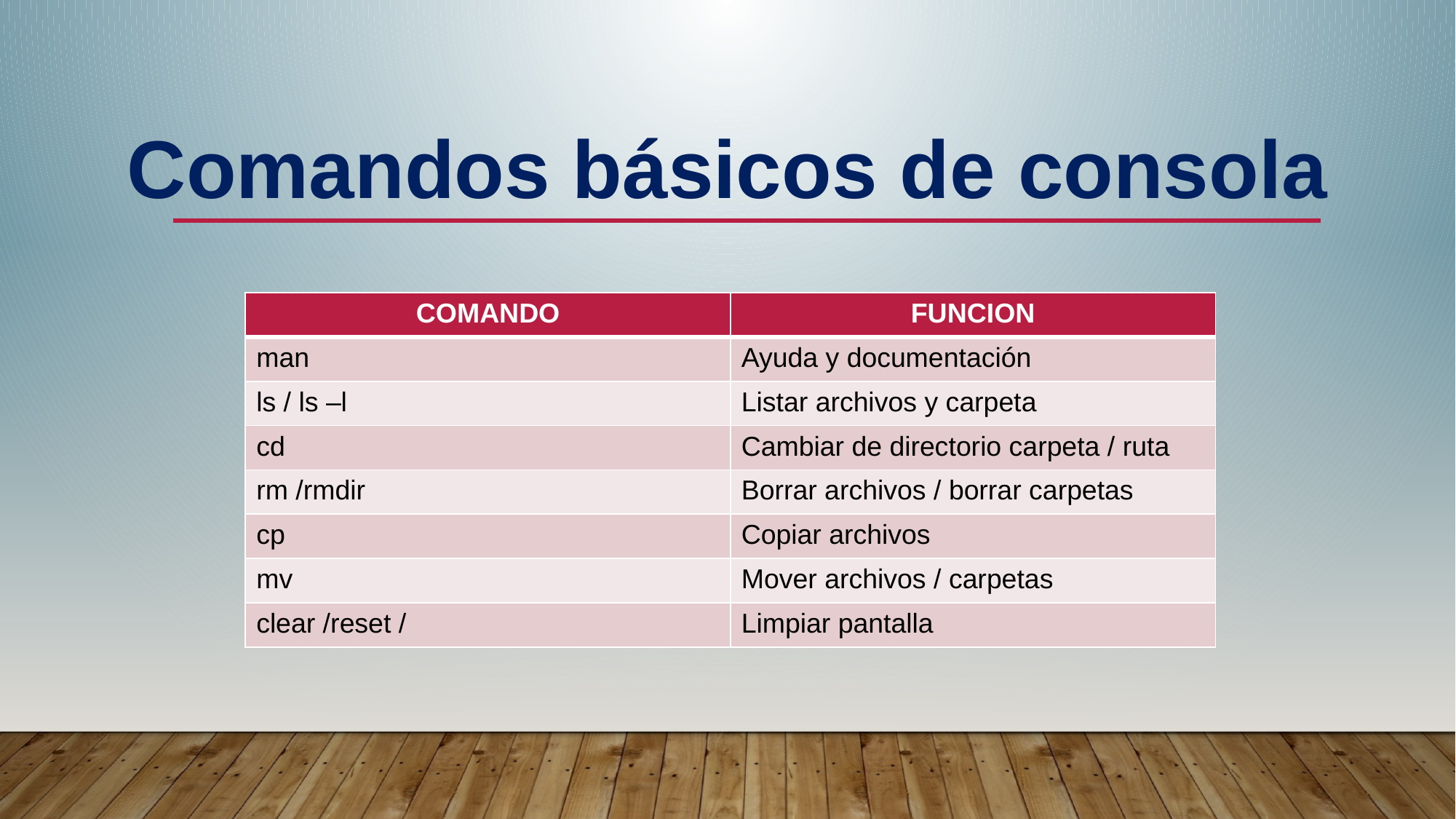

Comandos básicos de consola
| COMANDO | FUNCION |
| --- | --- |
| man | Ayuda y documentación |
| ls / ls –l | Listar archivos y carpeta |
| cd | Cambiar de directorio carpeta / ruta |
| rm /rmdir | Borrar archivos / borrar carpetas |
| cp | Copiar archivos |
| mv | Mover archivos / carpetas |
| clear /reset / | Limpiar pantalla |